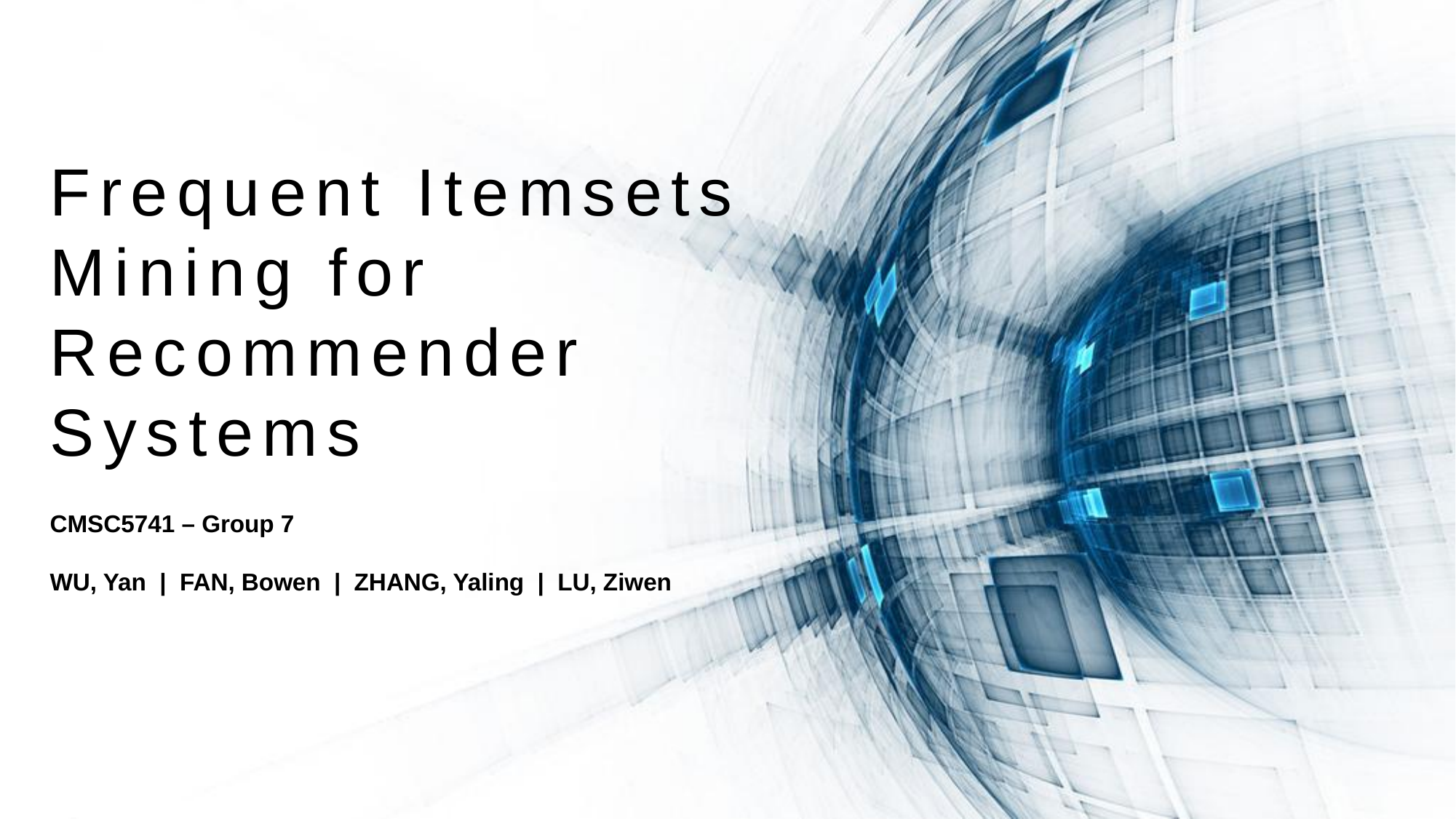

Frequent Itemsets Mining for Recommender Systems
CMSC5741 – Group 7

WU, Yan  |  FAN, Bowen  |  ZHANG, Yaling  |  LU, Ziwen